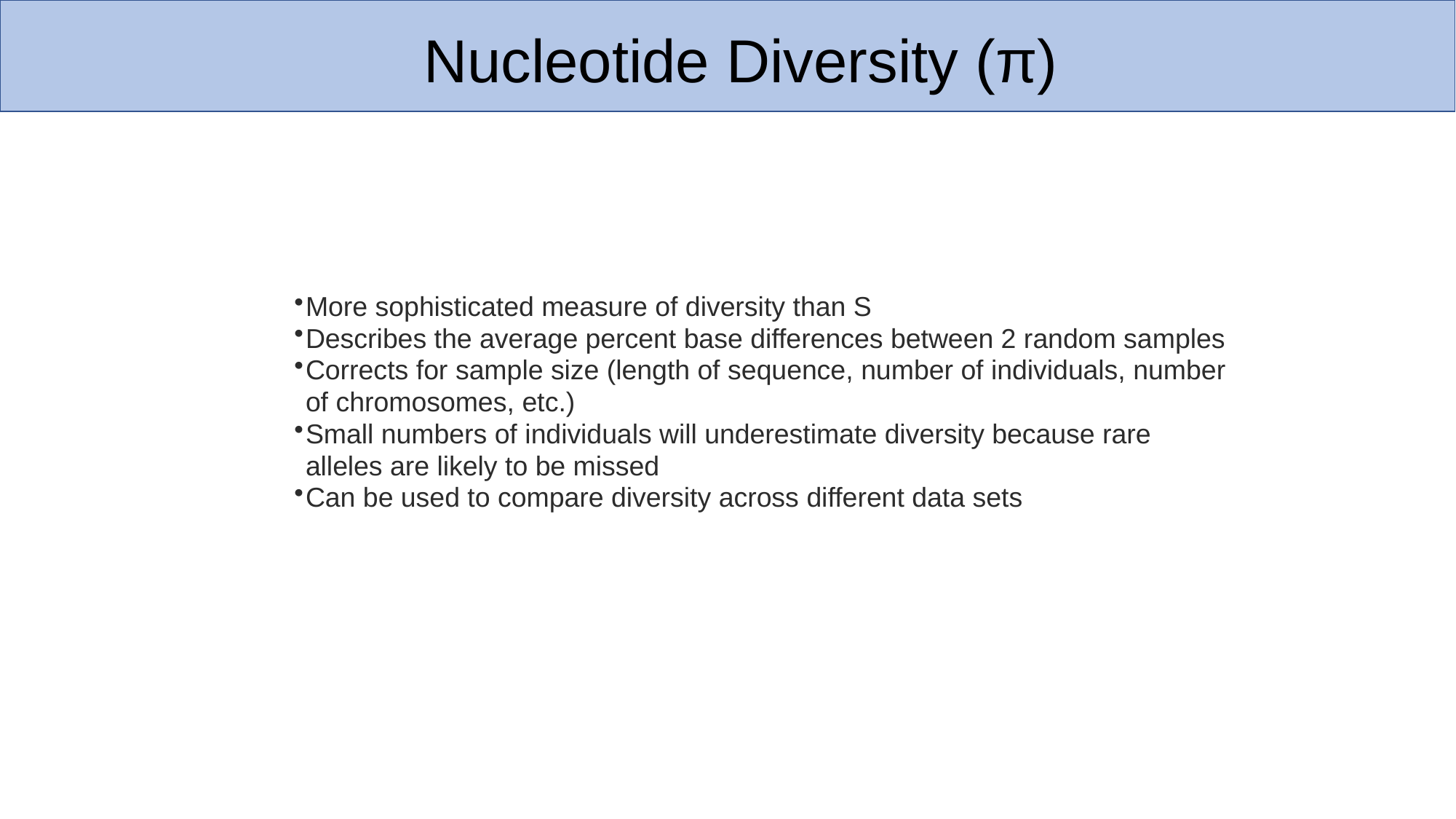

Nucleotide Diversity (π)

More sophisticated measure of diversity than S
Describes the average percent base differences between 2 random samples
Corrects for sample size (length of sequence, number of individuals, number of chromosomes, etc.)
Small numbers of individuals will underestimate diversity because rare alleles are likely to be missed
Can be used to compare diversity across different data sets